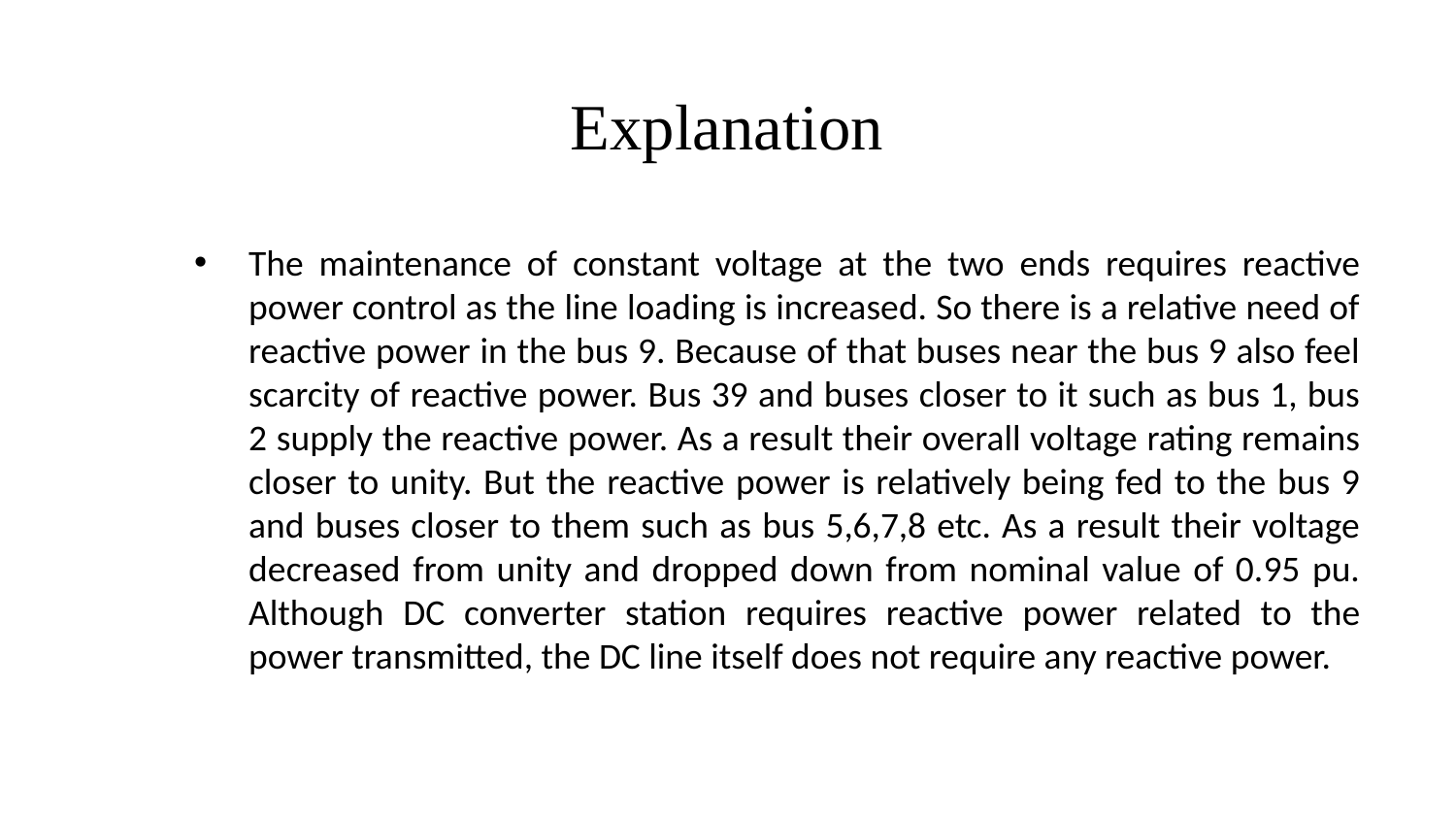

# Explanation
The maintenance of constant voltage at the two ends requires reactive power control as the line loading is increased. So there is a relative need of reactive power in the bus 9. Because of that buses near the bus 9 also feel scarcity of reactive power. Bus 39 and buses closer to it such as bus 1, bus 2 supply the reactive power. As a result their overall voltage rating remains closer to unity. But the reactive power is relatively being fed to the bus 9 and buses closer to them such as bus 5,6,7,8 etc. As a result their voltage decreased from unity and dropped down from nominal value of 0.95 pu. Although DC converter station requires reactive power related to the power transmitted, the DC line itself does not require any reactive power.